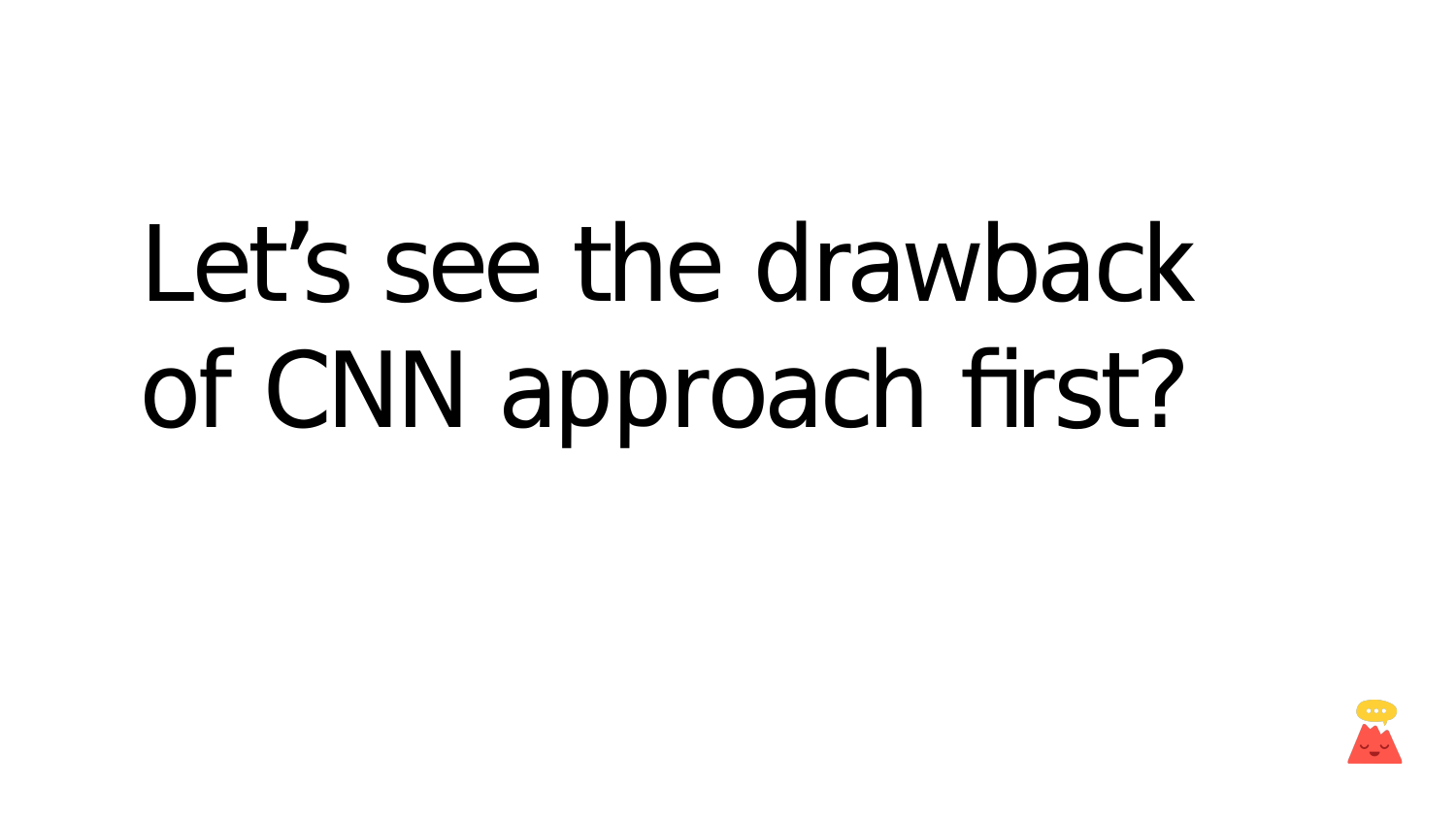

# Let’s see the drawback of CNN approach first?